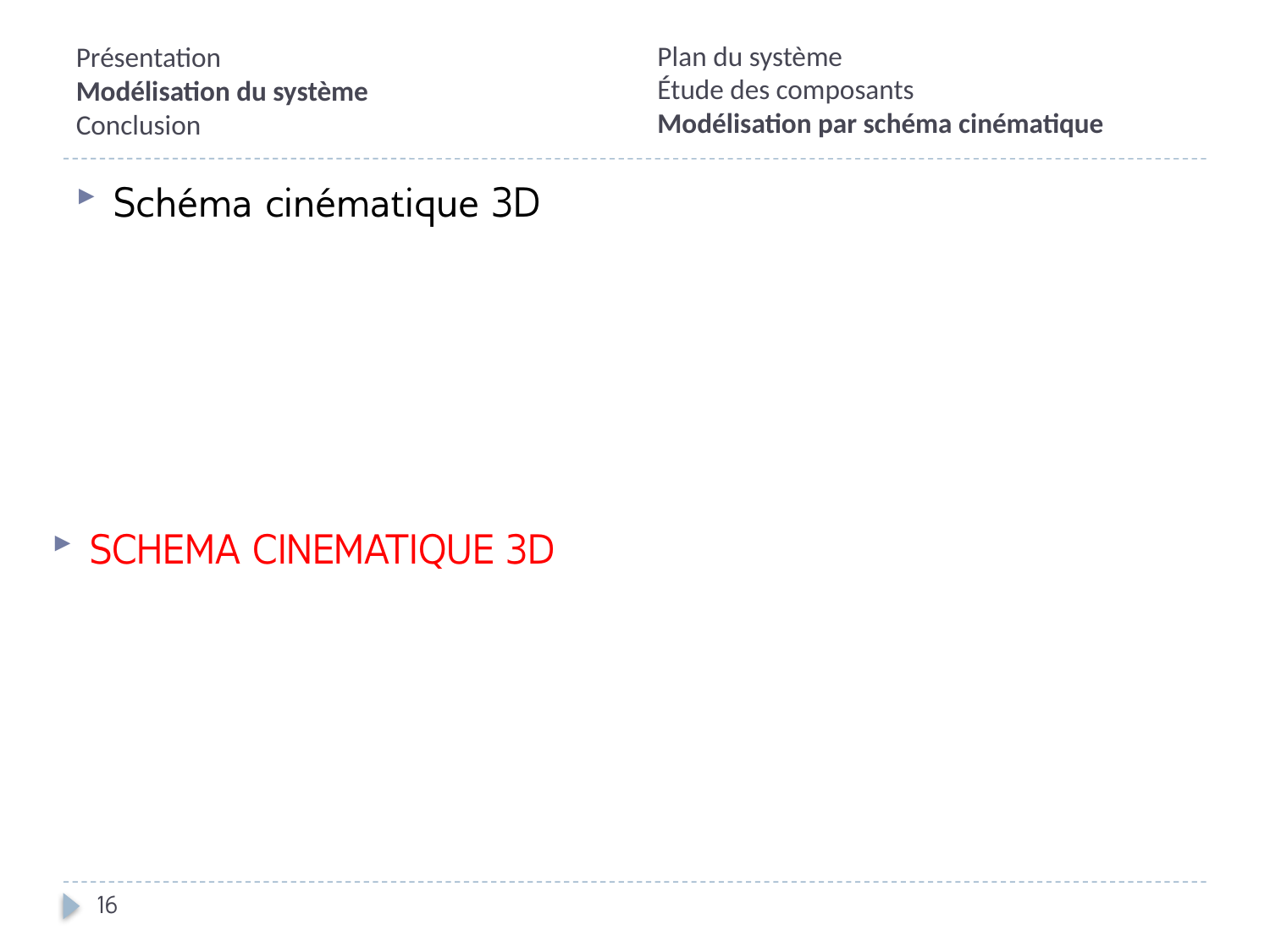

Plan du système
Étude des composants
Modélisation par schéma cinématique
# Présentation Modélisation du système Conclusion
Schéma cinématique 3D
SCHEMA CINEMATIQUE 3D

16